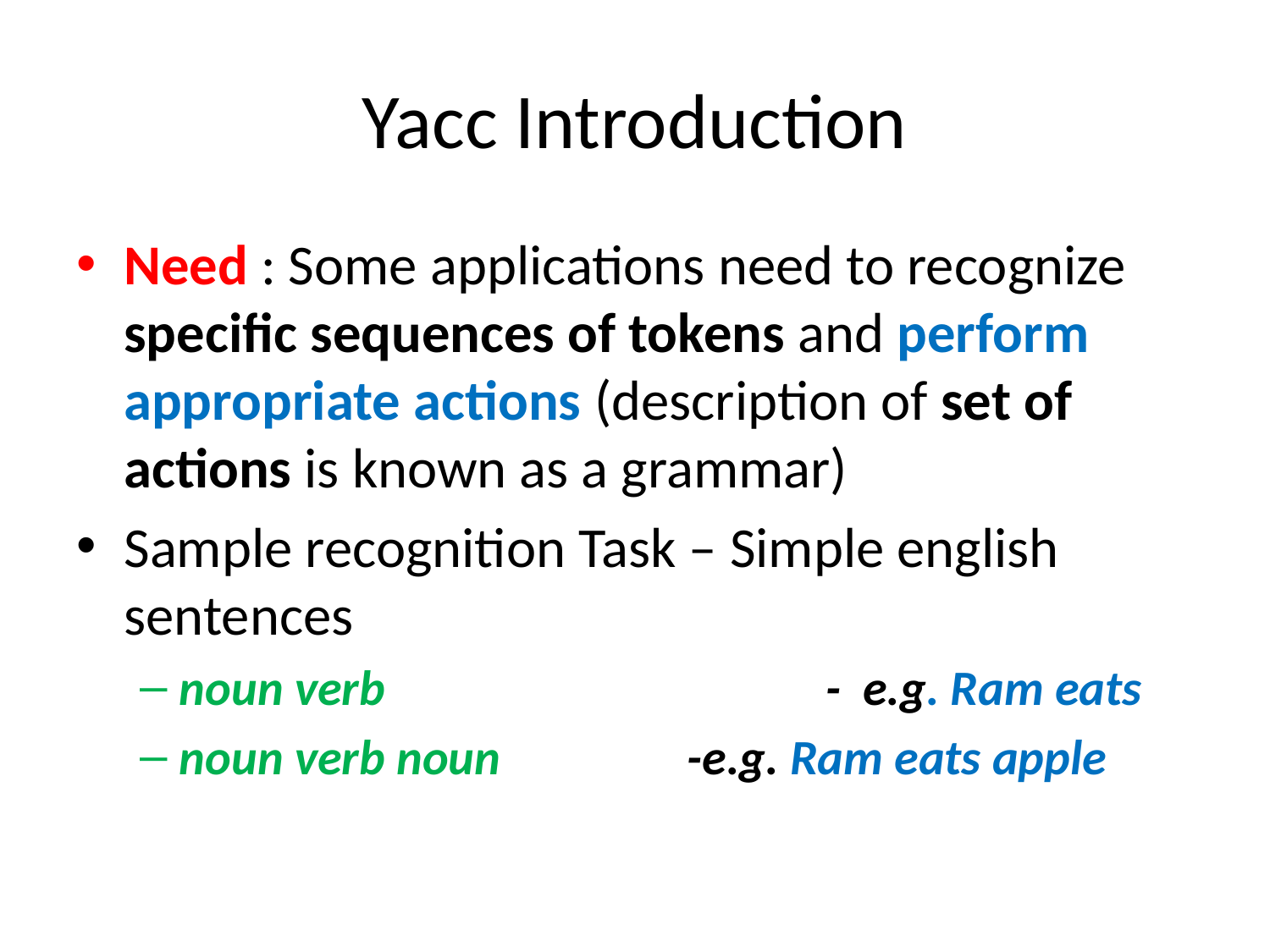

# Yacc Introduction
Need : Some applications need to recognize specific sequences of tokens and perform appropriate actions (description of set of actions is known as a grammar)
Sample recognition Task – Simple english sentences
noun verb     			 -  e.g. Ram eats
noun verb noun		-e.g. Ram eats apple